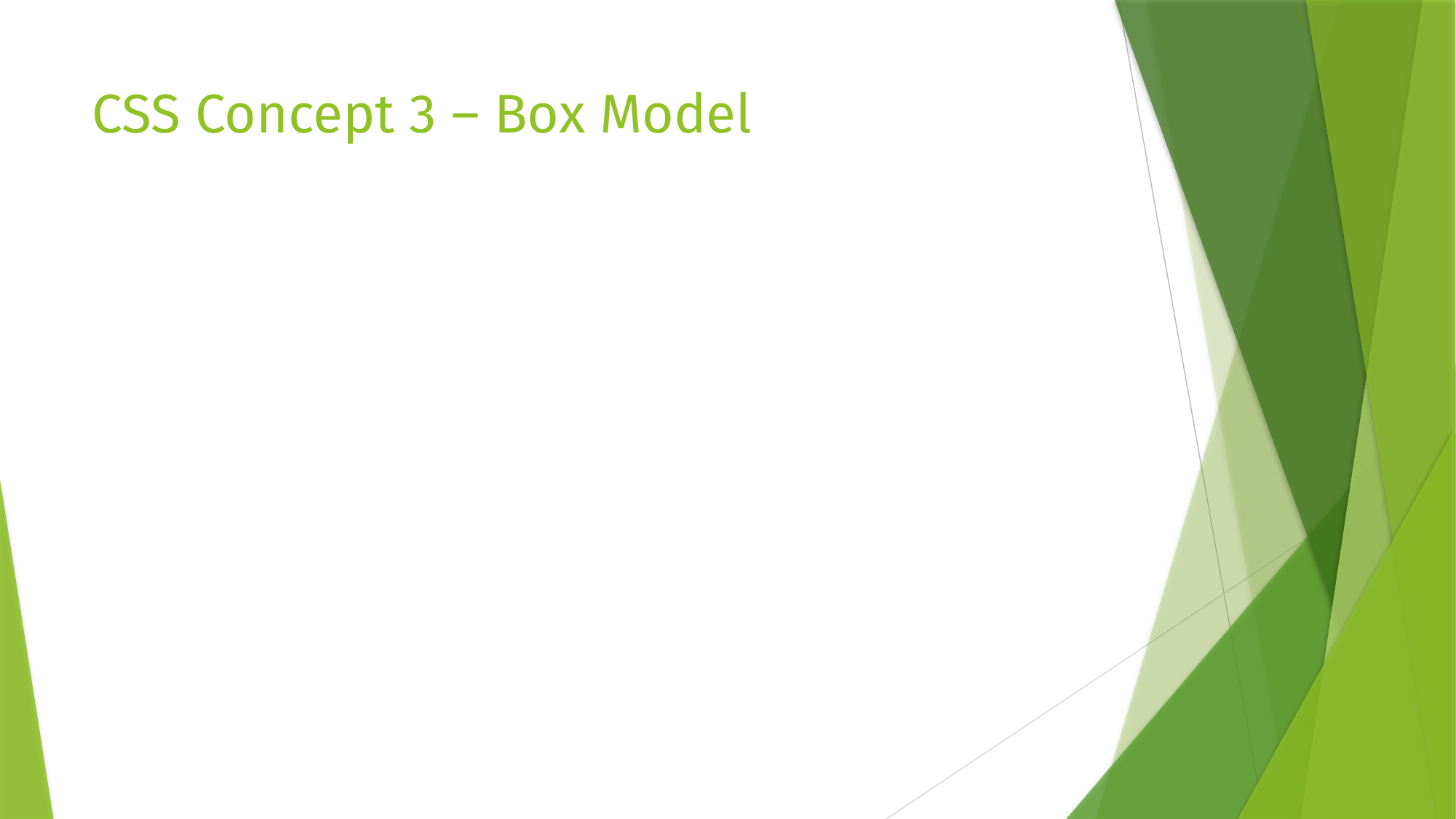

# CSS Concept 3 – Box Model